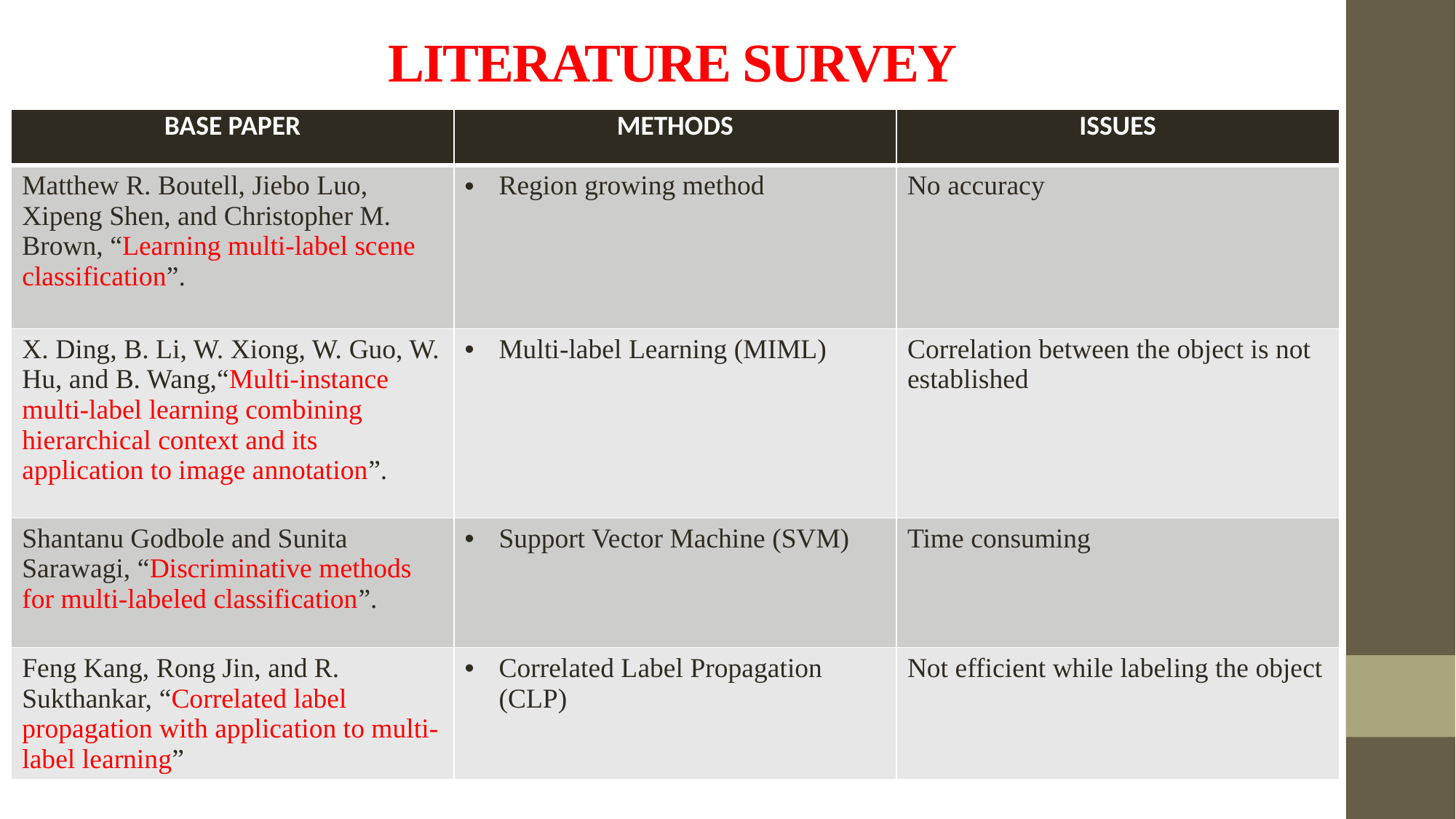

# LITERATURE SURVEY
| BASE PAPER | METHODS | ISSUES |
| --- | --- | --- |
| Matthew R. Boutell, Jiebo Luo, Xipeng Shen, and Christopher M. Brown, “Learning multi-label scene classification”. | Region growing method | No accuracy |
| X. Ding, B. Li, W. Xiong, W. Guo, W. Hu, and B. Wang,“Multi-instance multi-label learning combining hierarchical context and its application to image annotation”. | Multi-label Learning (MIML) | Correlation between the object is not established |
| Shantanu Godbole and Sunita Sarawagi, “Discriminative methods for multi-labeled classification”. | Support Vector Machine (SVM) | Time consuming |
| Feng Kang, Rong Jin, and R. Sukthankar, “Correlated label propagation with application to multi-label learning” | Correlated Label Propagation (CLP) | Not efficient while labeling the object |